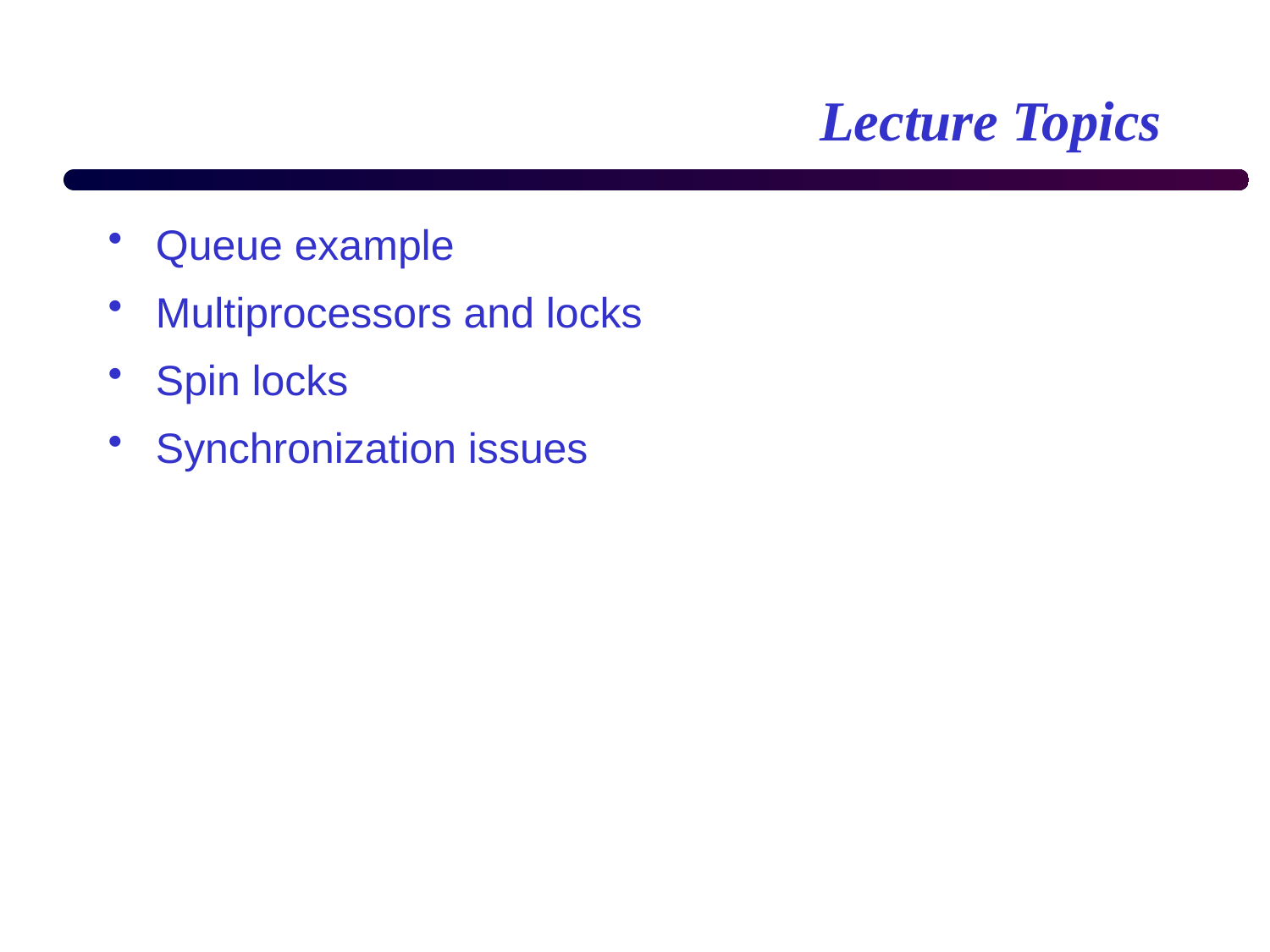

# Lecture Topics
Queue example
Multiprocessors and locks
Spin locks
Synchronization issues